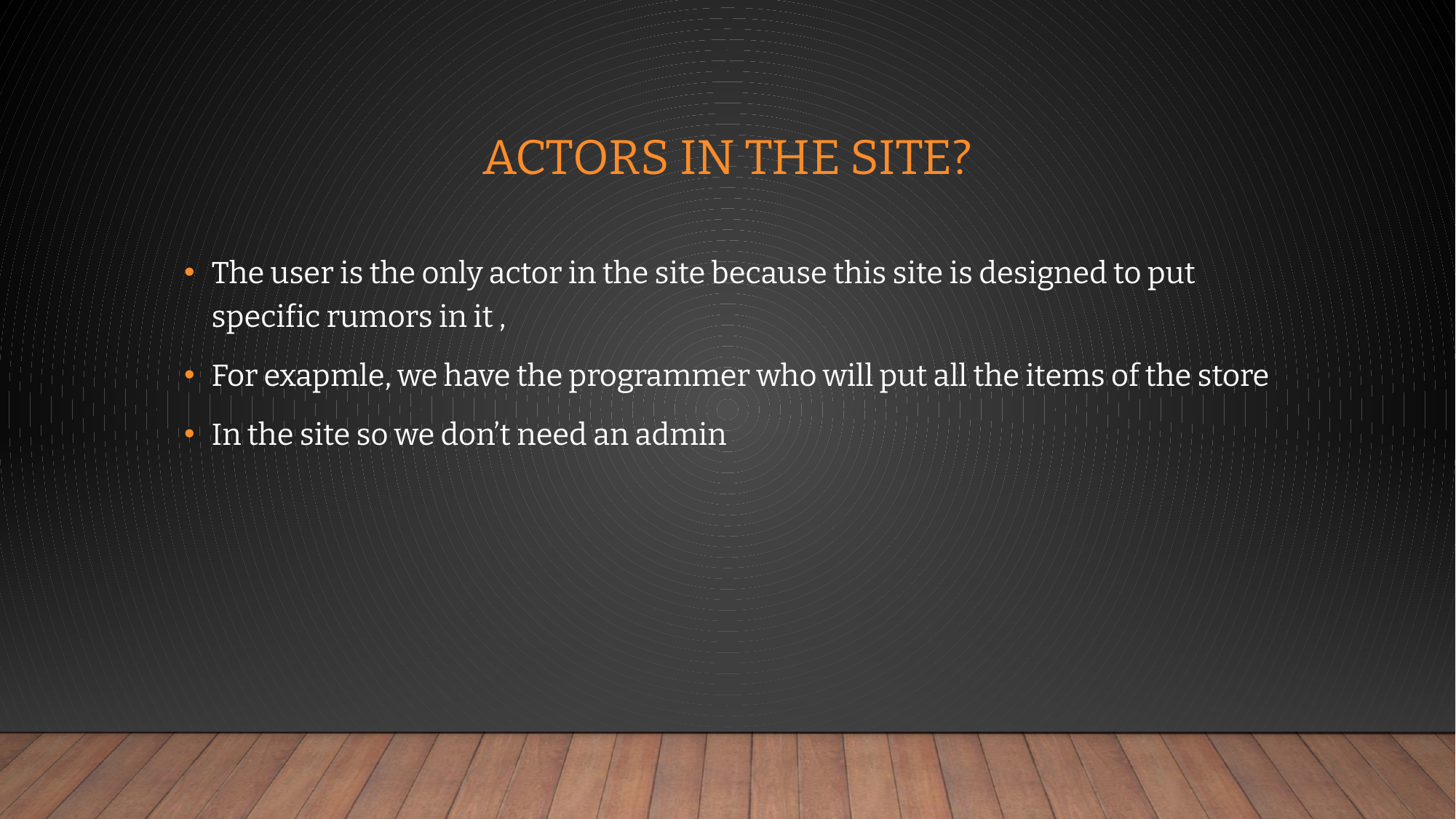

# Actors in the site?
The user is the only actor in the site because this site is designed to put specific rumors in it ,
For exapmle, we have the programmer who will put all the items of the store
In the site so we don’t need an admin